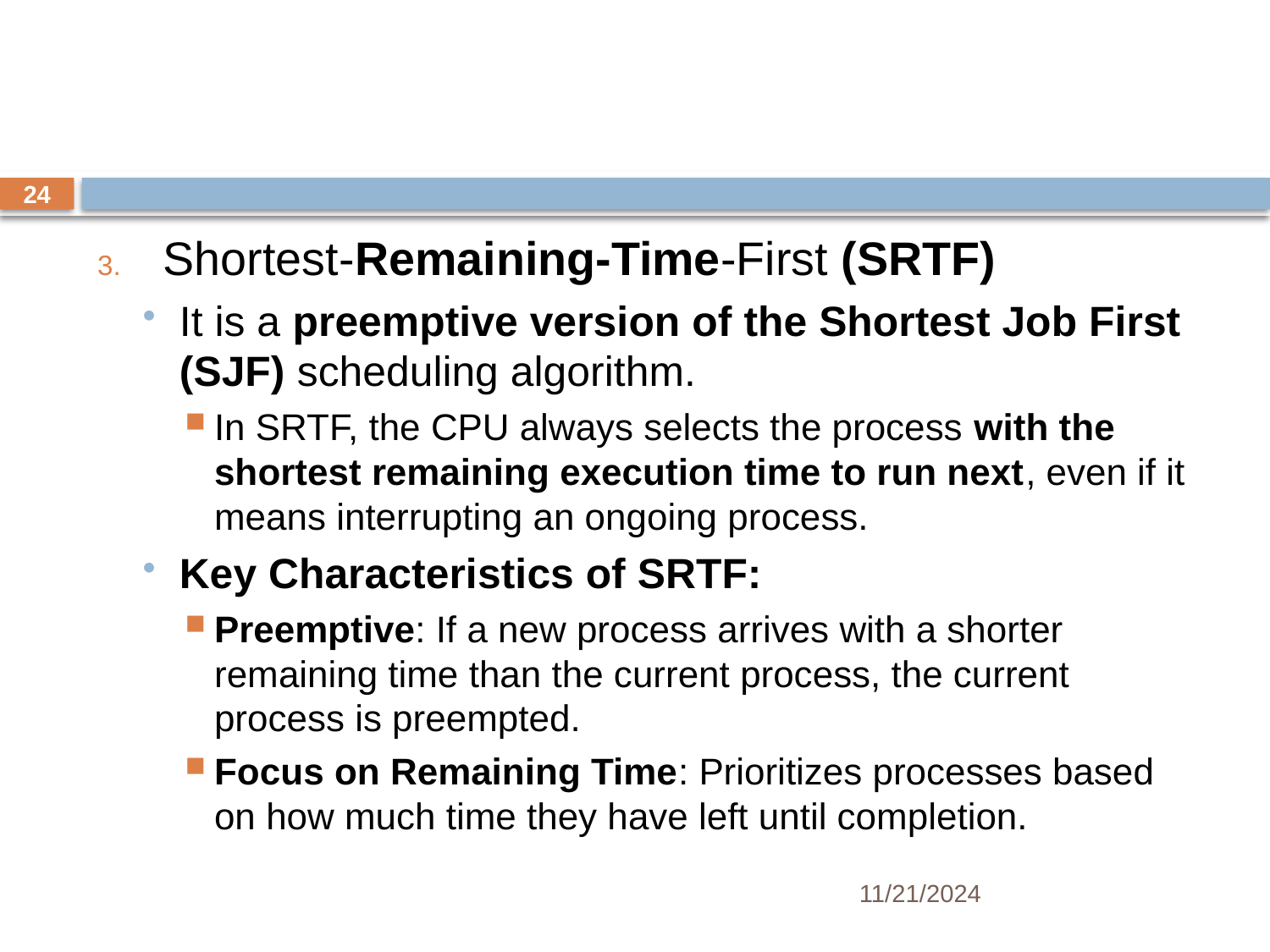

#
24
Shortest-Remaining-Time-First (SRTF)
It is a preemptive version of the Shortest Job First (SJF) scheduling algorithm.
In SRTF, the CPU always selects the process with the shortest remaining execution time to run next, even if it means interrupting an ongoing process.
Key Characteristics of SRTF:
Preemptive: If a new process arrives with a shorter remaining time than the current process, the current process is preempted.
Focus on Remaining Time: Prioritizes processes based on how much time they have left until completion.
11/21/2024